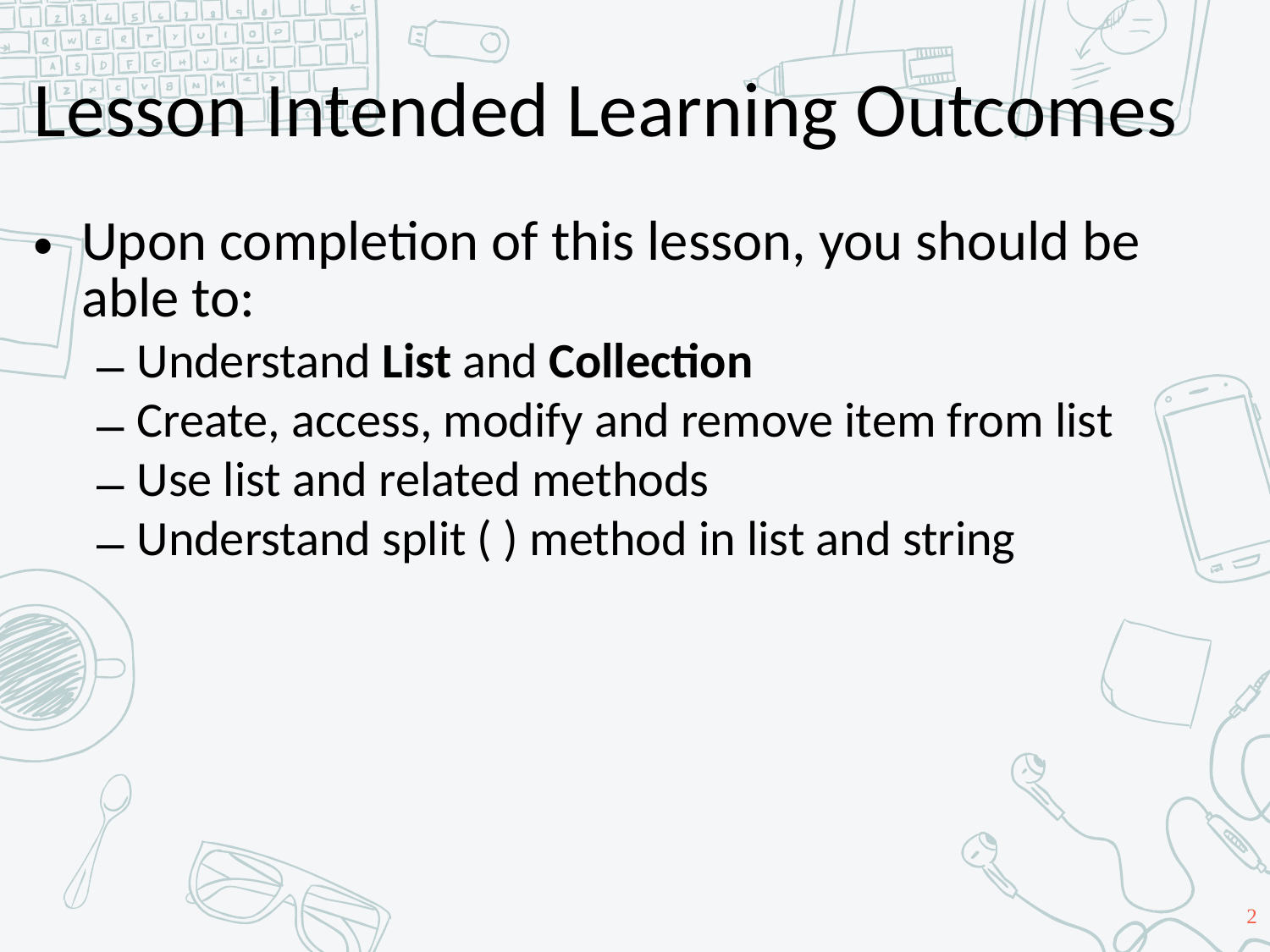

# Lesson Intended Learning Outcomes
Upon completion of this lesson, you should be able to:
Understand List and Collection
Create, access, modify and remove item from list
Use list and related methods
Understand split ( ) method in list and string
2